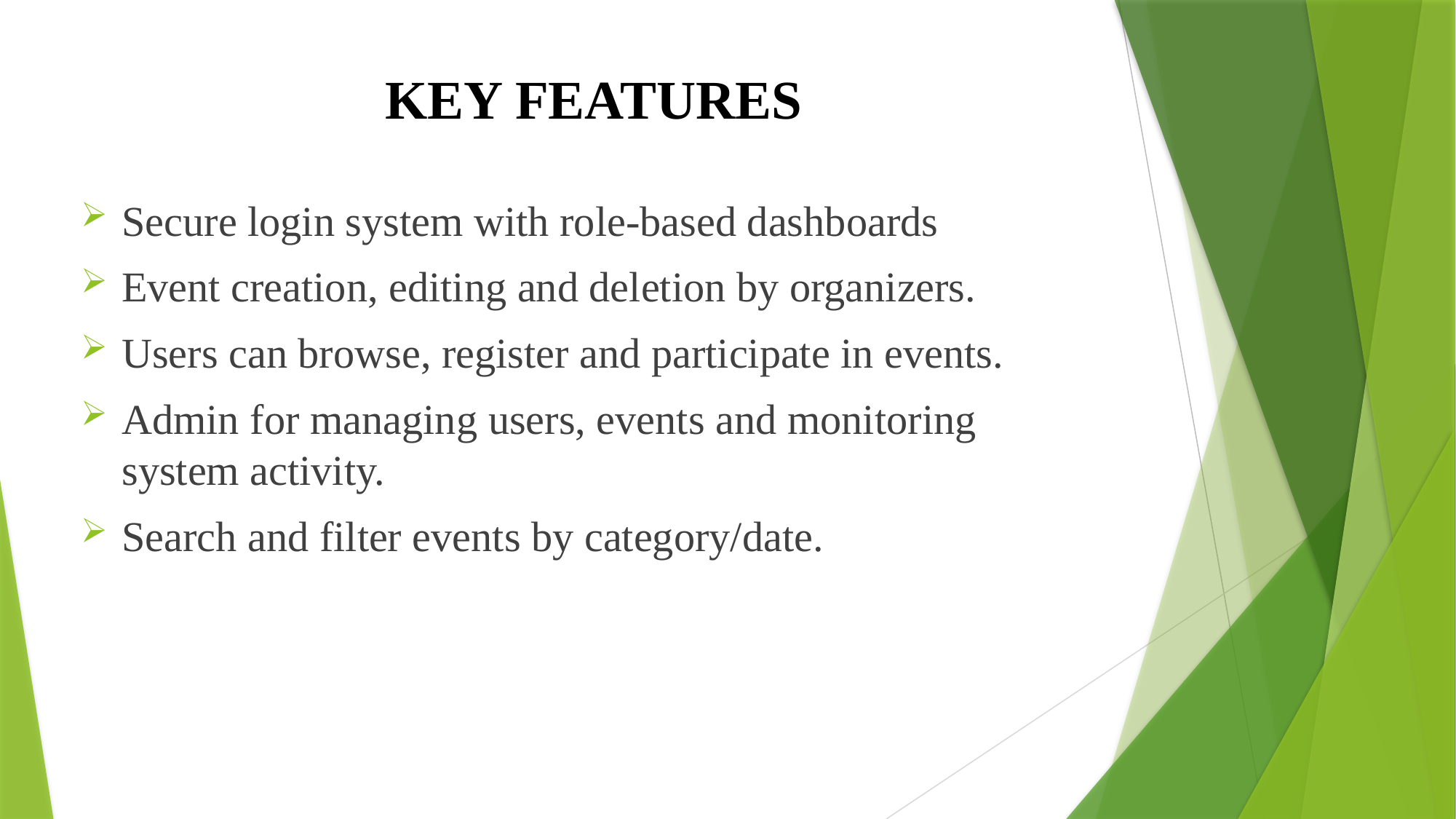

# KEY FEATURES
Secure login system with role-based dashboards
Event creation, editing and deletion by organizers.
Users can browse, register and participate in events.
Admin for managing users, events and monitoring system activity.
Search and filter events by category/date.